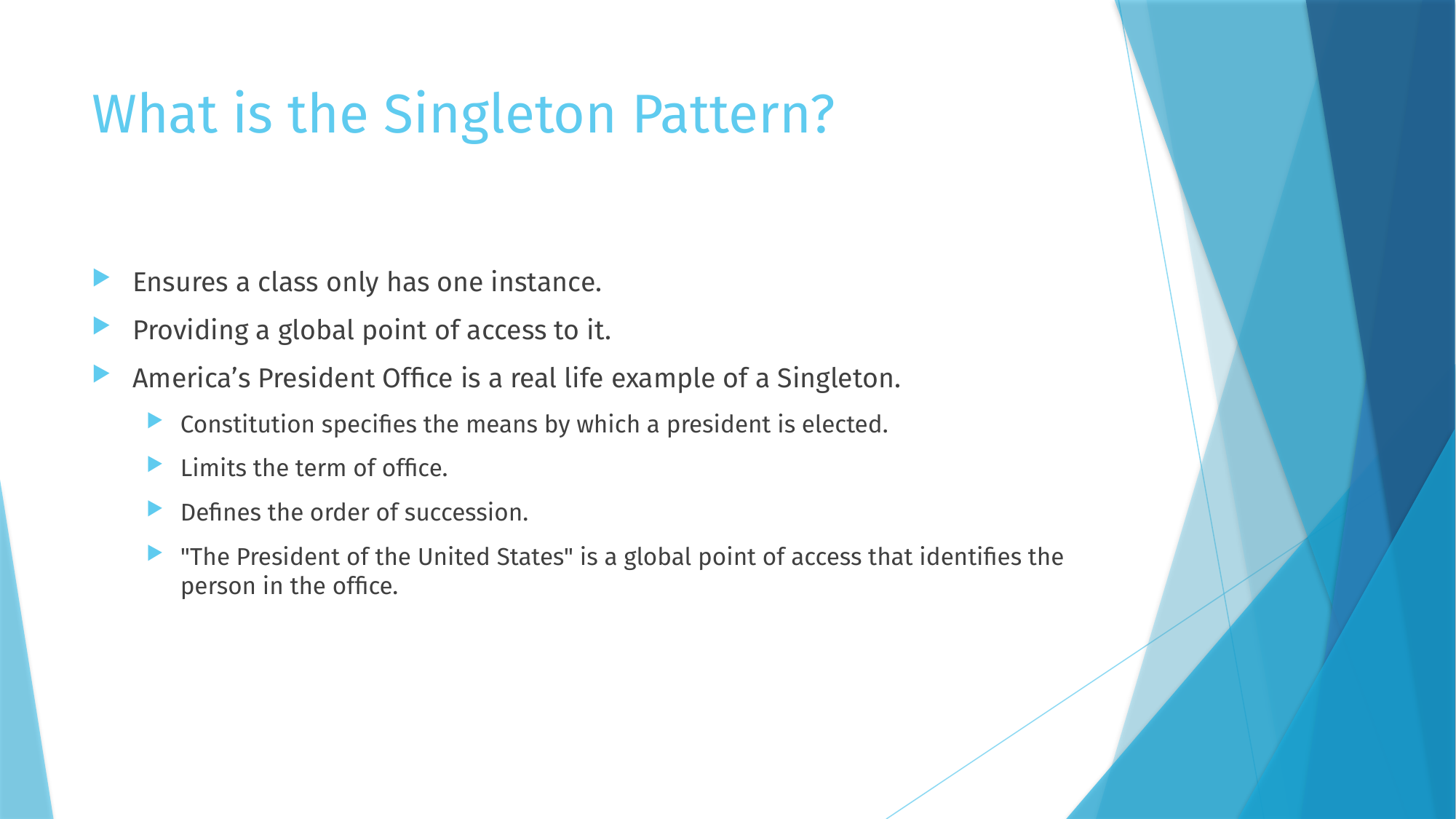

# What is the Singleton Pattern?
Ensures a class only has one instance.
Providing a global point of access to it.
America’s President Office is a real life example of a Singleton.
Constitution specifies the means by which a president is elected.
Limits the term of office.
Defines the order of succession.
"The President of the United States" is a global point of access that identifies the person in the office.